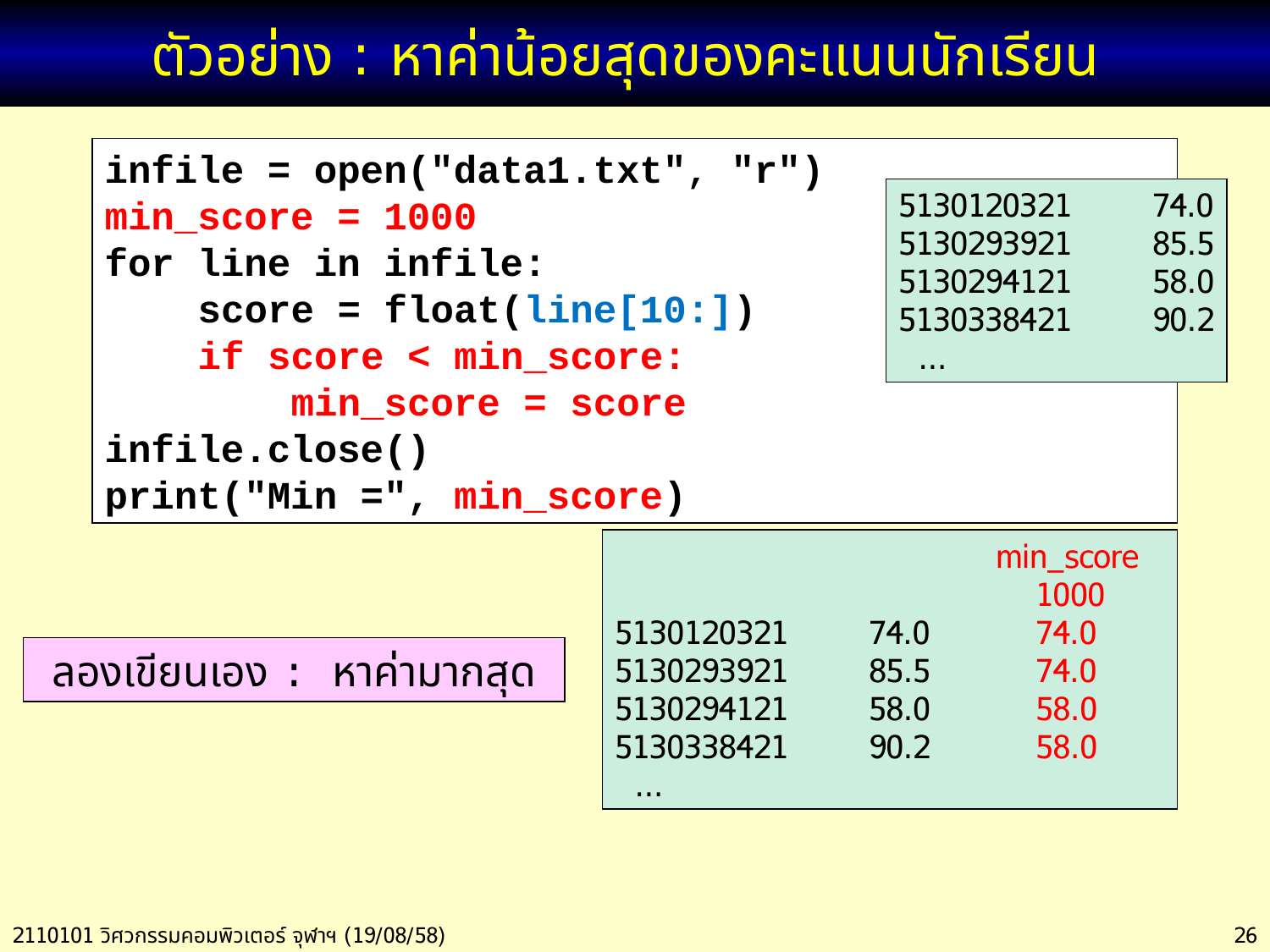

# ตัวอย่าง : หาค่าน้อยสุดของคะแนนนักเรียน
infile = open("data1.txt", "r")
min_score = 1000
for line in infile:
    score = float(line[10:])
    if score < min_score:
        min_score = score
infile.close()
print("Min =", min_score)
5130120321	74.0
5130293921	85.5
5130294121	58.0
5130338421	90.2
  ...
			min_score
			    1000
5130120321	74.0 	    74.0
5130293921	85.5	    74.0
5130294121	58.0 	    58.0
5130338421	90.2	    58.0
  ...
ลองเขียนเอง : หาค่ามากสุด